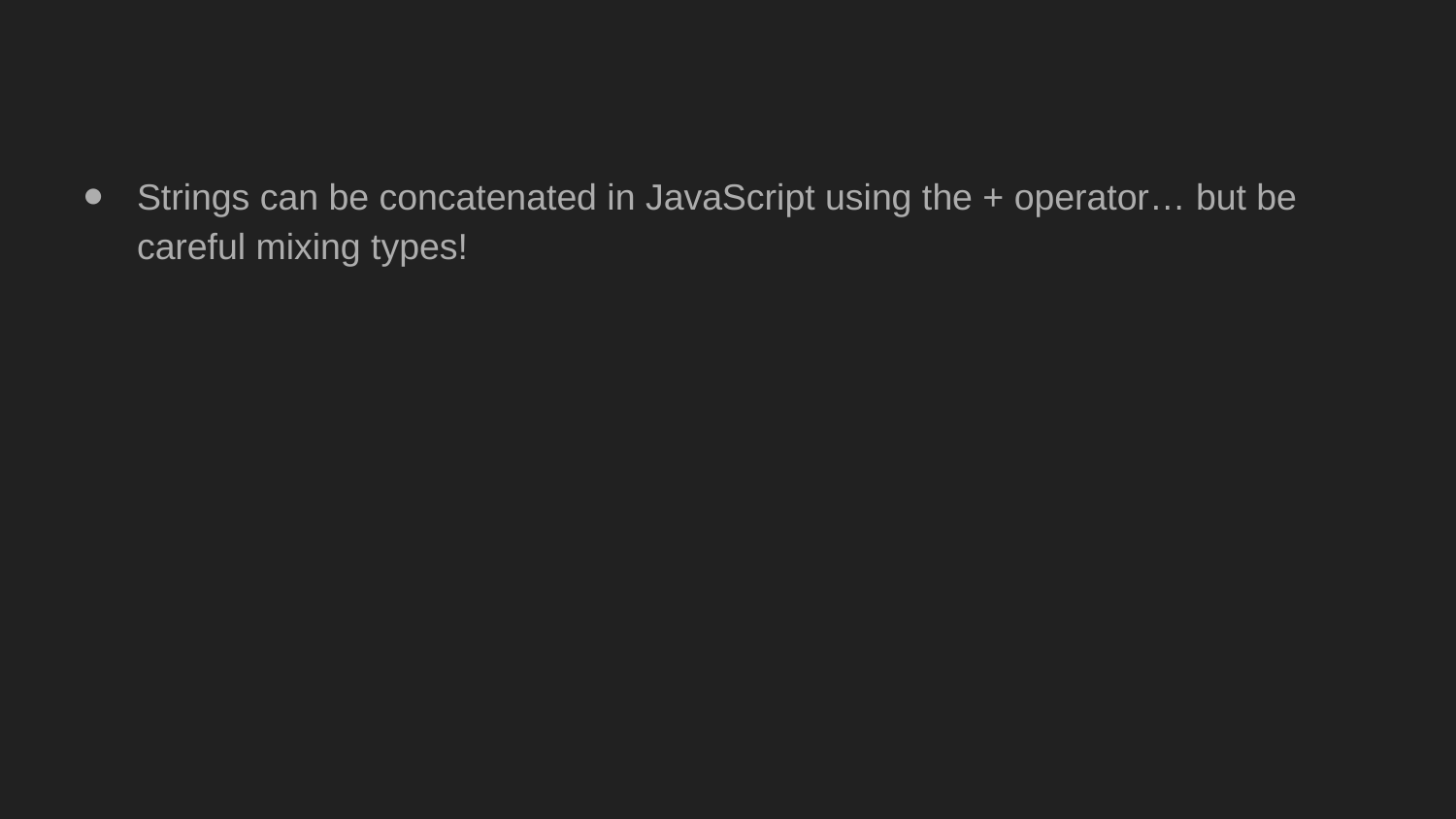

Strings can be concatenated in JavaScript using the + operator… but be careful mixing types!